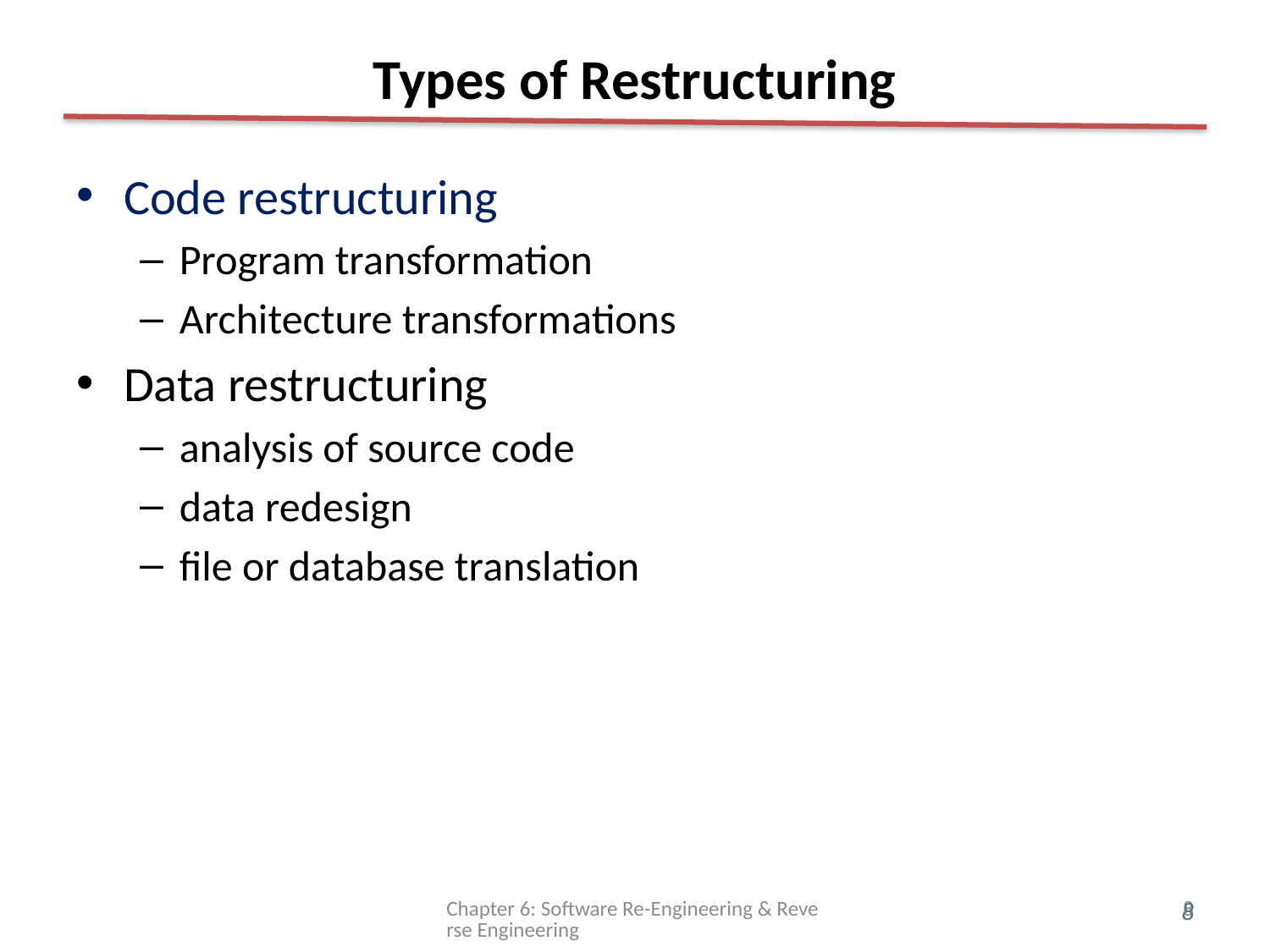

# Types of Restructuring
Code restructuring
Program transformation
Architecture transformations
Data restructuring
analysis of source code
data redesign
file or database translation
Chapter 6: Software Re-Engineering & Reverse Engineering
8
8